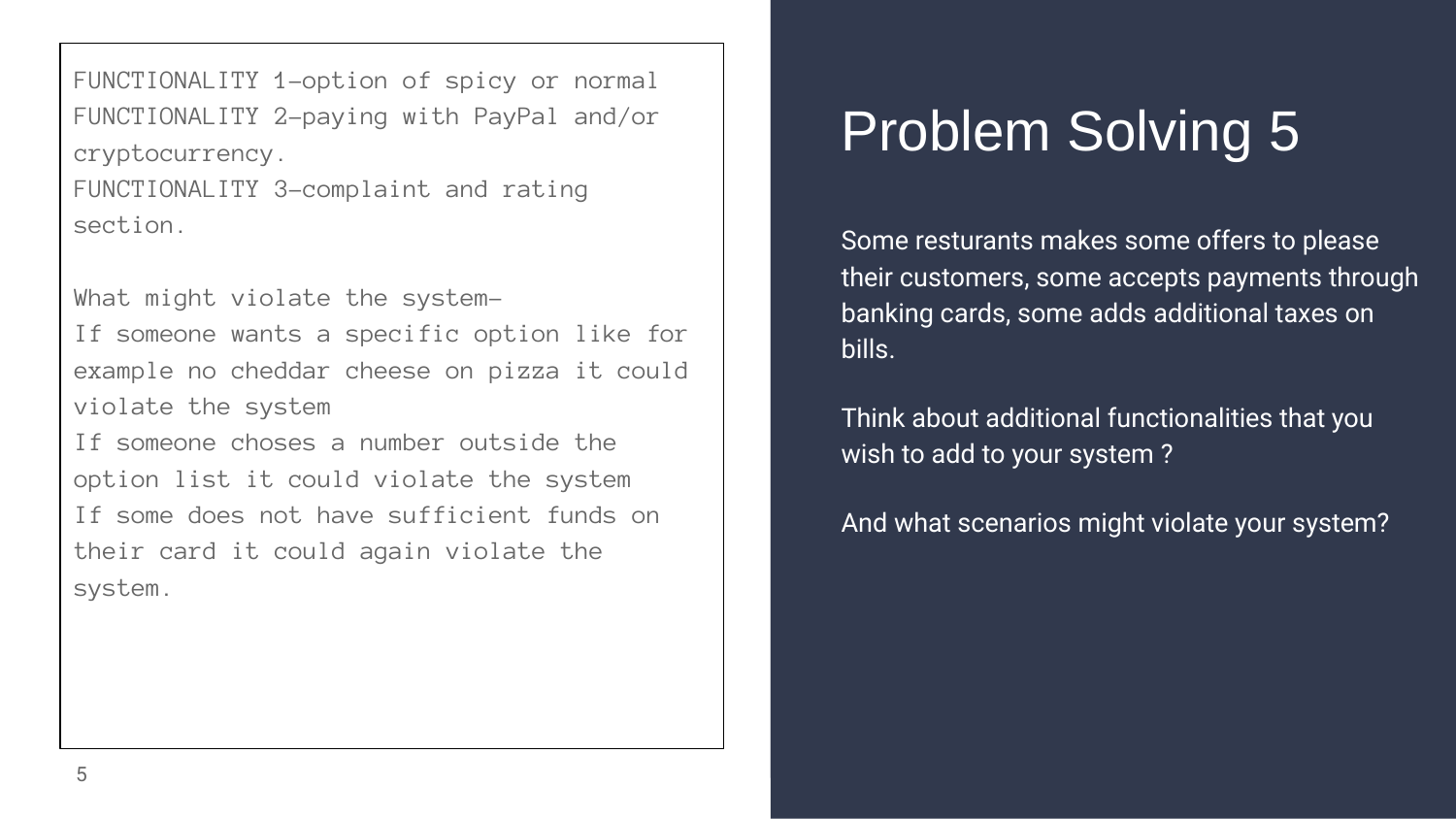

FUNCTIONALITY 1-option of spicy or normal
FUNCTIONALITY 2-paying with PayPal and/or cryptocurrency.
FUNCTIONALITY 3-complaint and rating section.

What might violate the system-
If someone wants a specific option like for example no cheddar cheese on pizza it could violate the system
If someone choses a number outside the option list it could violate the system
If some does not have sufficient funds on their card it could again violate the system.
# Problem Solving 5
Some resturants makes some offers to please their customers, some accepts payments through banking cards, some adds additional taxes on bills.
Think about additional functionalities that you wish to add to your system ?
And what scenarios might violate your system?

5